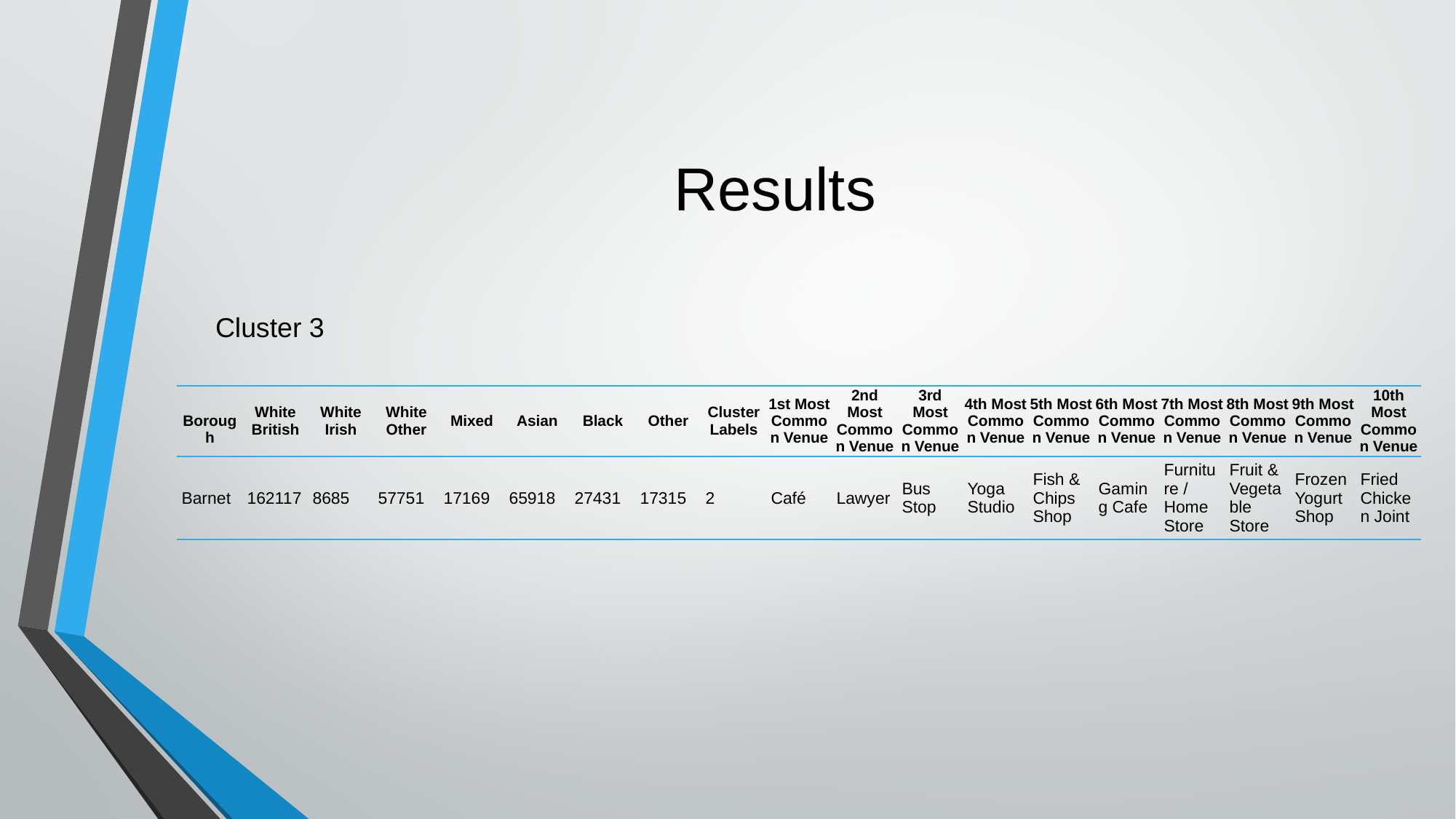

# Results
Cluster 3
| Borough | White British | White Irish | White Other | Mixed | Asian | Black | Other | Cluster Labels | 1st Most Common Venue | 2nd Most Common Venue | 3rd Most Common Venue | 4th Most Common Venue | 5th Most Common Venue | 6th Most Common Venue | 7th Most Common Venue | 8th Most Common Venue | 9th Most Common Venue | 10th Most Common Venue |
| --- | --- | --- | --- | --- | --- | --- | --- | --- | --- | --- | --- | --- | --- | --- | --- | --- | --- | --- |
| Barnet | 162117 | 8685 | 57751 | 17169 | 65918 | 27431 | 17315 | 2 | Café | Lawyer | Bus Stop | Yoga Studio | Fish & Chips Shop | Gaming Cafe | Furniture / Home Store | Fruit & Vegetable Store | Frozen Yogurt Shop | Fried Chicken Joint |